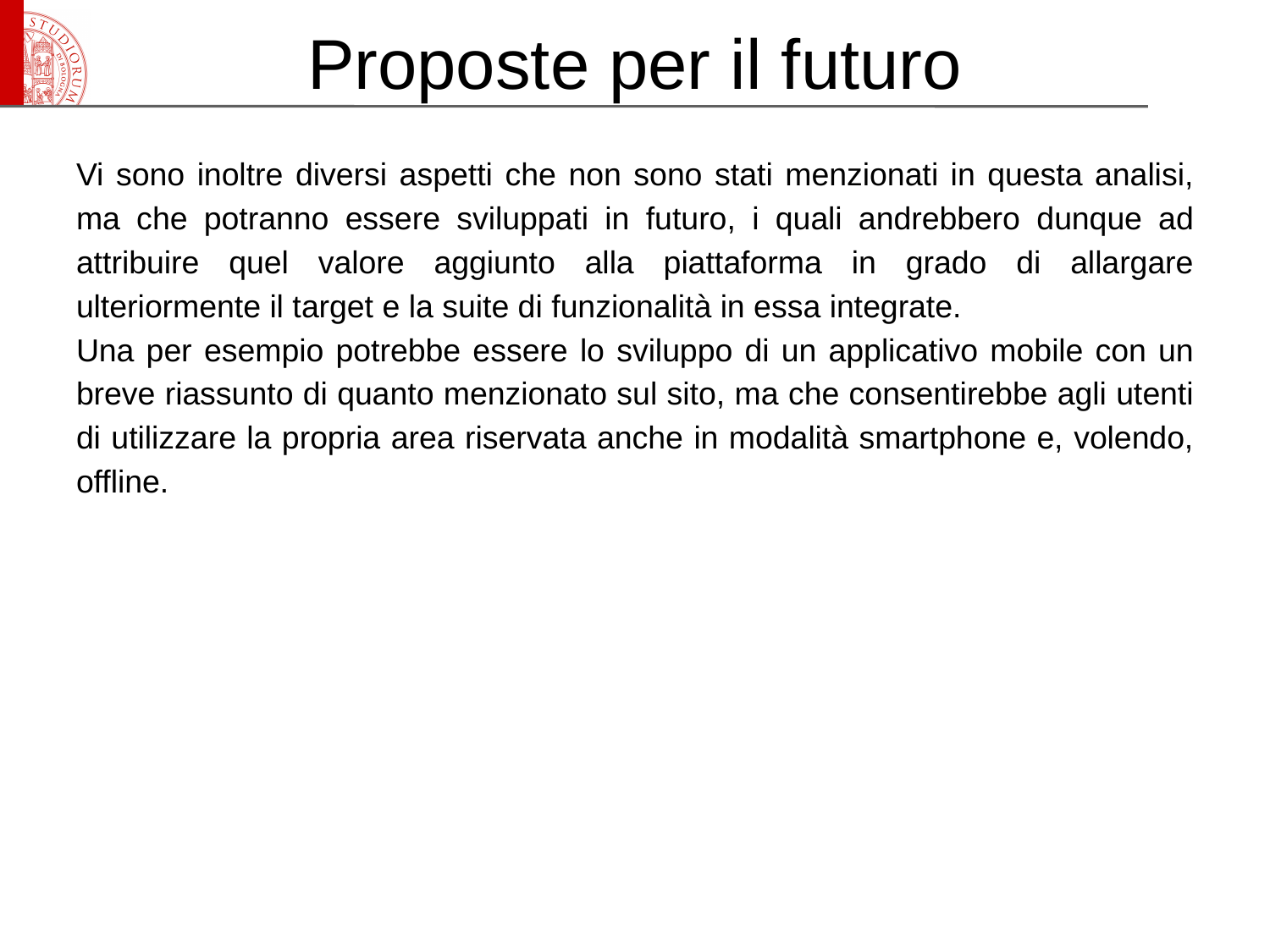

# Proposte per il futuro
Vi sono inoltre diversi aspetti che non sono stati menzionati in questa analisi, ma che potranno essere sviluppati in futuro, i quali andrebbero dunque ad attribuire quel valore aggiunto alla piattaforma in grado di allargare ulteriormente il target e la suite di funzionalità in essa integrate.
Una per esempio potrebbe essere lo sviluppo di un applicativo mobile con un breve riassunto di quanto menzionato sul sito, ma che consentirebbe agli utenti di utilizzare la propria area riservata anche in modalità smartphone e, volendo, offline.